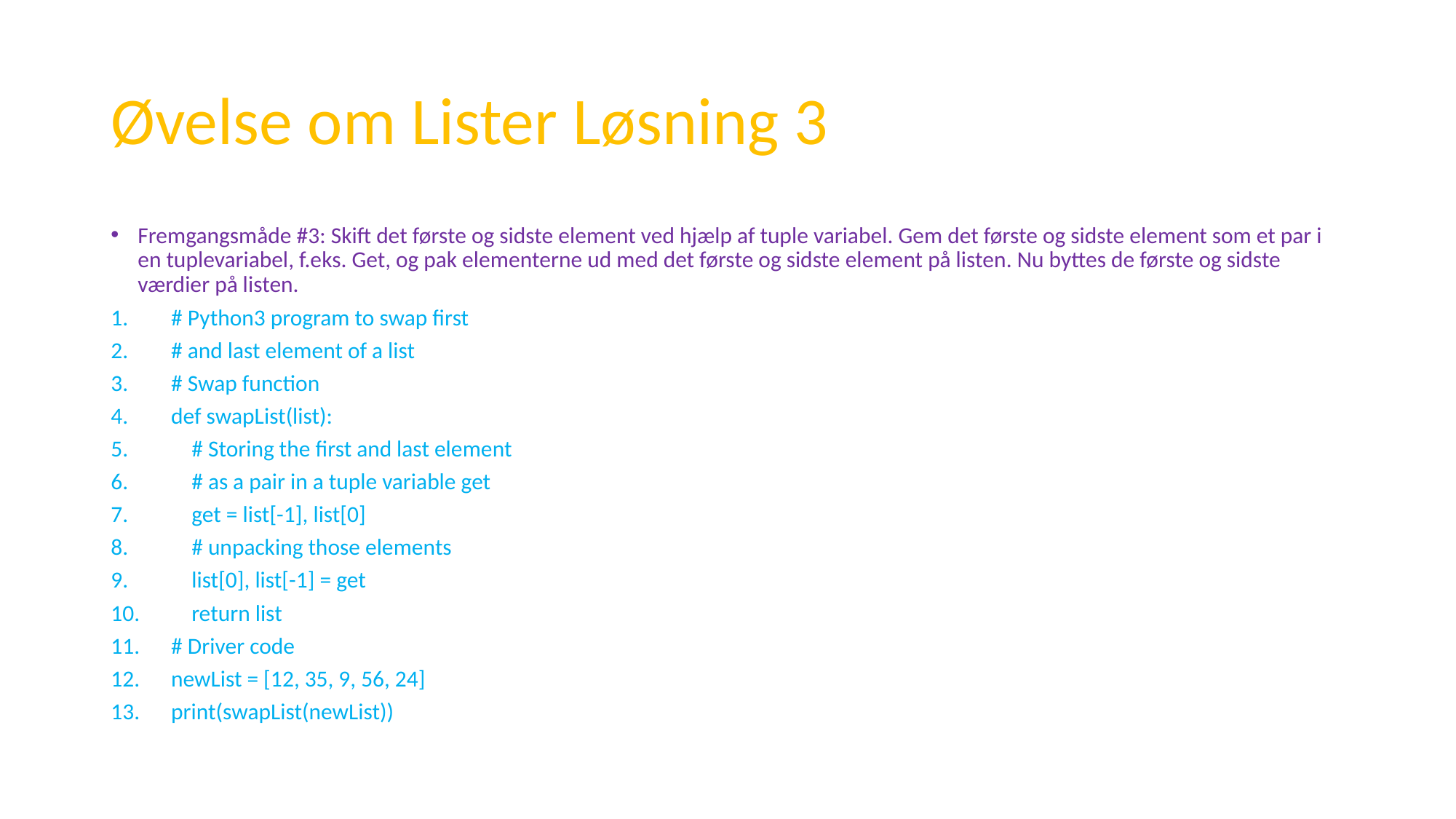

# Øvelse om Lister Løsning 3
Fremgangsmåde #3: Skift det første og sidste element ved hjælp af tuple variabel. Gem det første og sidste element som et par i en tuplevariabel, f.eks. Get, og pak elementerne ud med det første og sidste element på listen. Nu byttes de første og sidste værdier på listen.
# Python3 program to swap first
# and last element of a list
# Swap function
def swapList(list):
    # Storing the first and last element
    # as a pair in a tuple variable get
    get = list[-1], list[0]
    # unpacking those elements
    list[0], list[-1] = get
    return list
# Driver code
newList = [12, 35, 9, 56, 24]
print(swapList(newList))